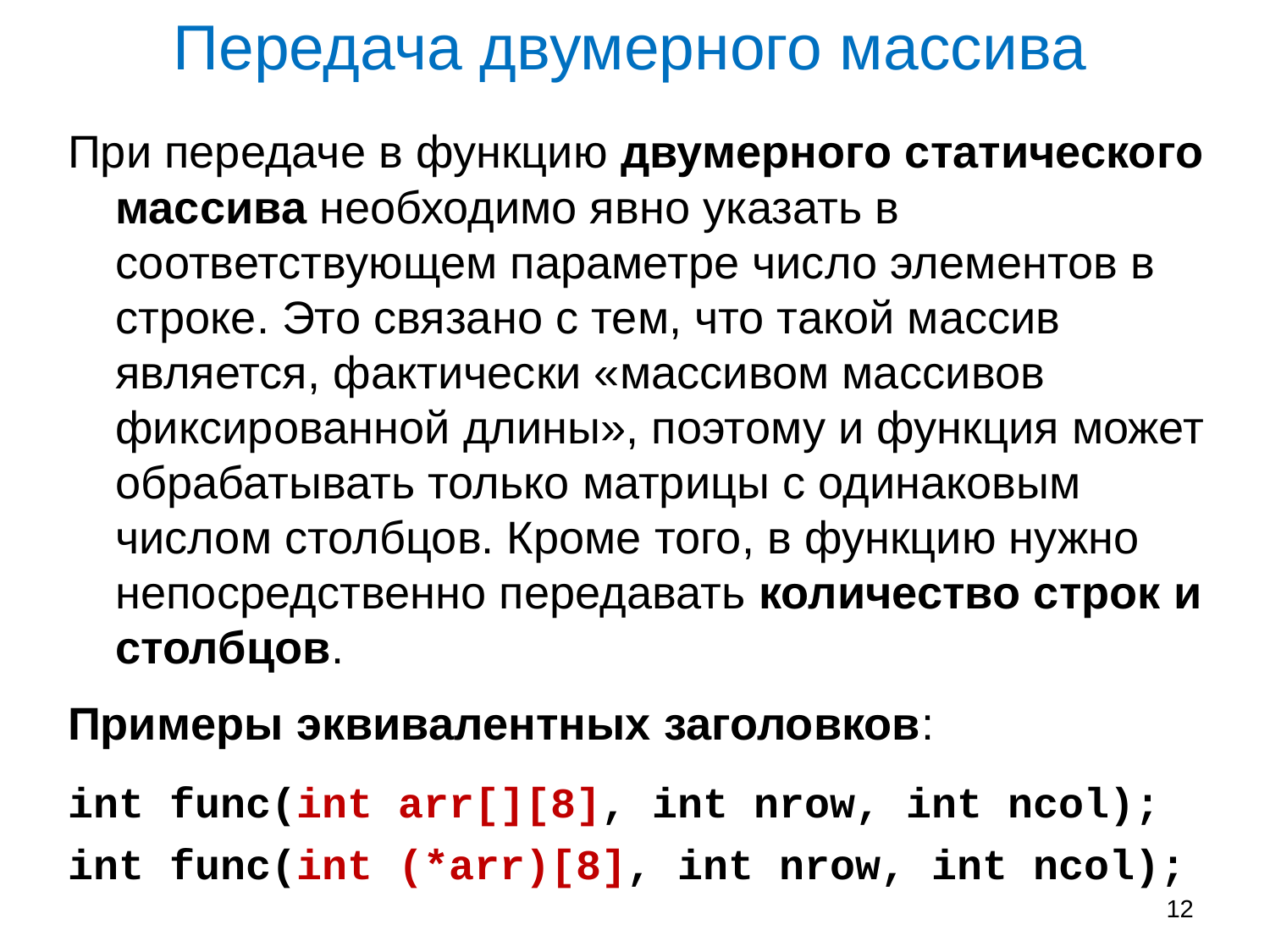

# Передача двумерного массива
При передаче в функцию двумерного статического массива необходимо явно указать в соответствующем параметре число элементов в строке. Это связано с тем, что такой массив является, фактически «массивом массивов фиксированной длины», поэтому и функция может обрабатывать только матрицы с одинаковым числом столбцов. Кроме того, в функцию нужно непосредственно передавать количество строк и столбцов.
Примеры эквивалентных заголовков:
int func(int arr[][8], int nrow, int ncol);
int func(int (*arr)[8], int nrow, int ncol);

12